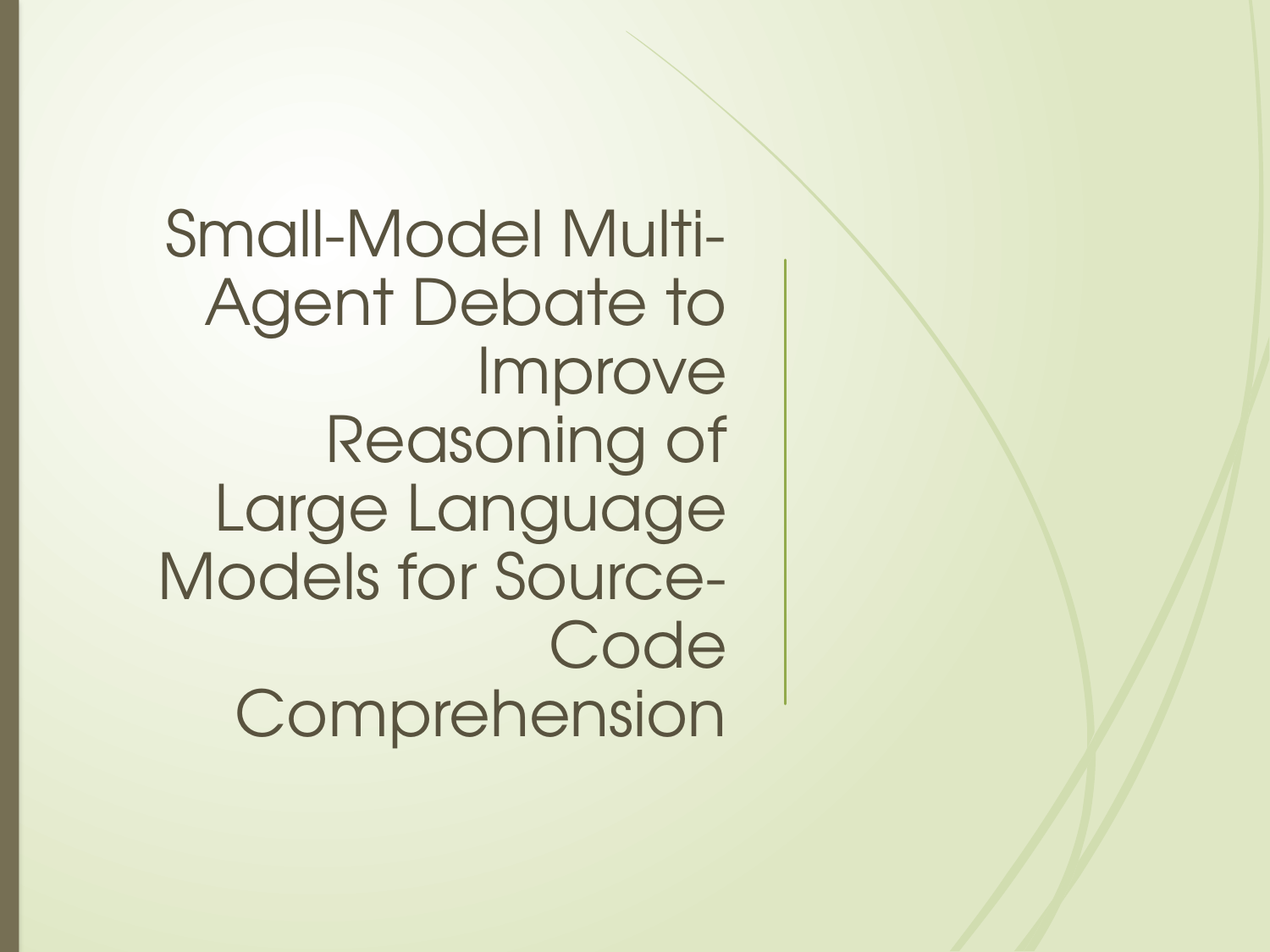

# Small-Model Multi-Agent Debate to Improve Reasoning of Large Language Models for Source-Code Comprehension